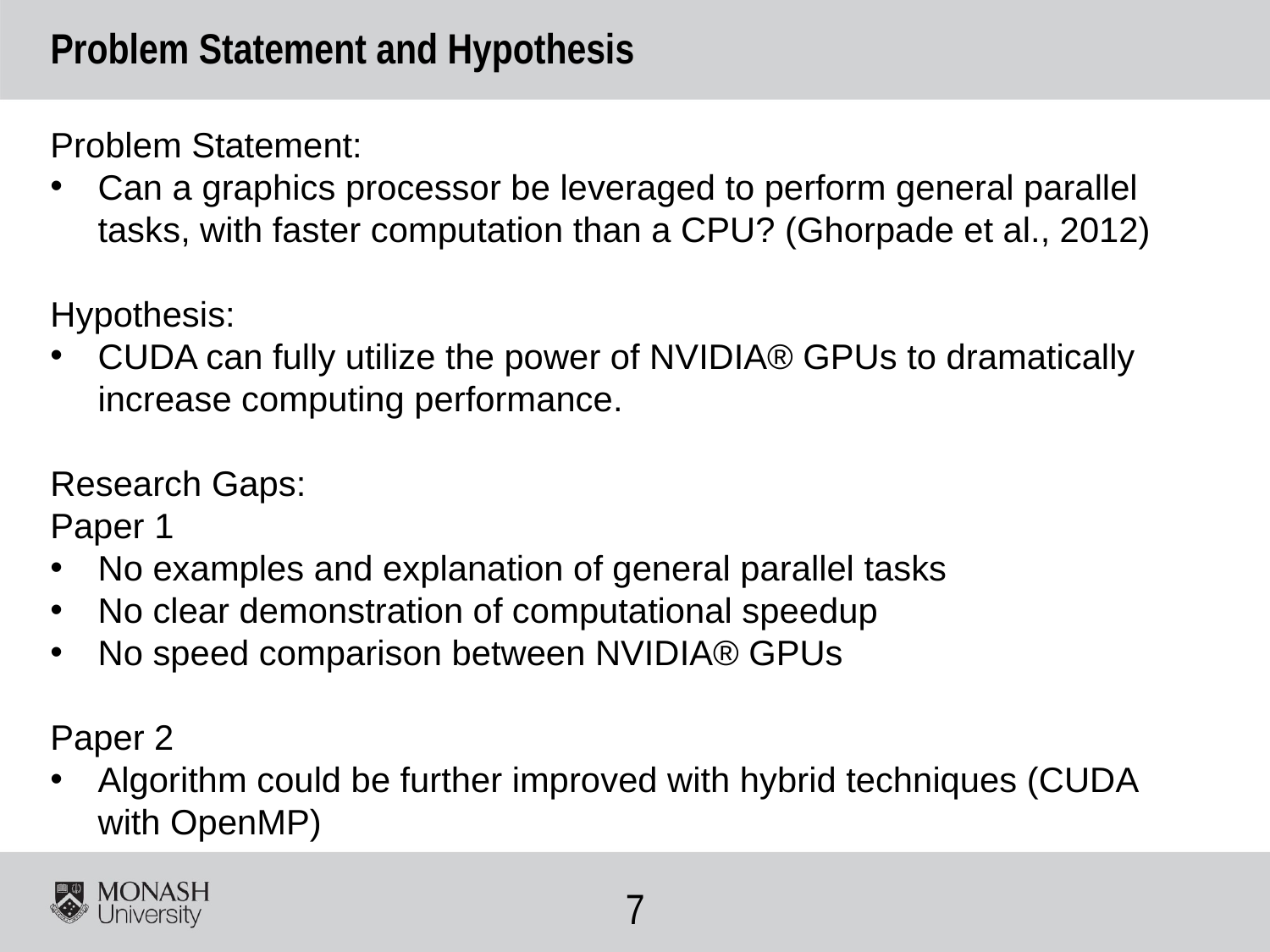

# Problem Statement and Hypothesis
Problem Statement:
Can a graphics processor be leveraged to perform general parallel tasks, with faster computation than a CPU? (Ghorpade et al., 2012)
Hypothesis:
CUDA can fully utilize the power of NVIDIA® GPUs to dramatically increase computing performance.

Research Gaps:
Paper 1
No examples and explanation of general parallel tasks
No clear demonstration of computational speedup
No speed comparison between NVIDIA® GPUs

Paper 2
Algorithm could be further improved with hybrid techniques (CUDA with OpenMP)